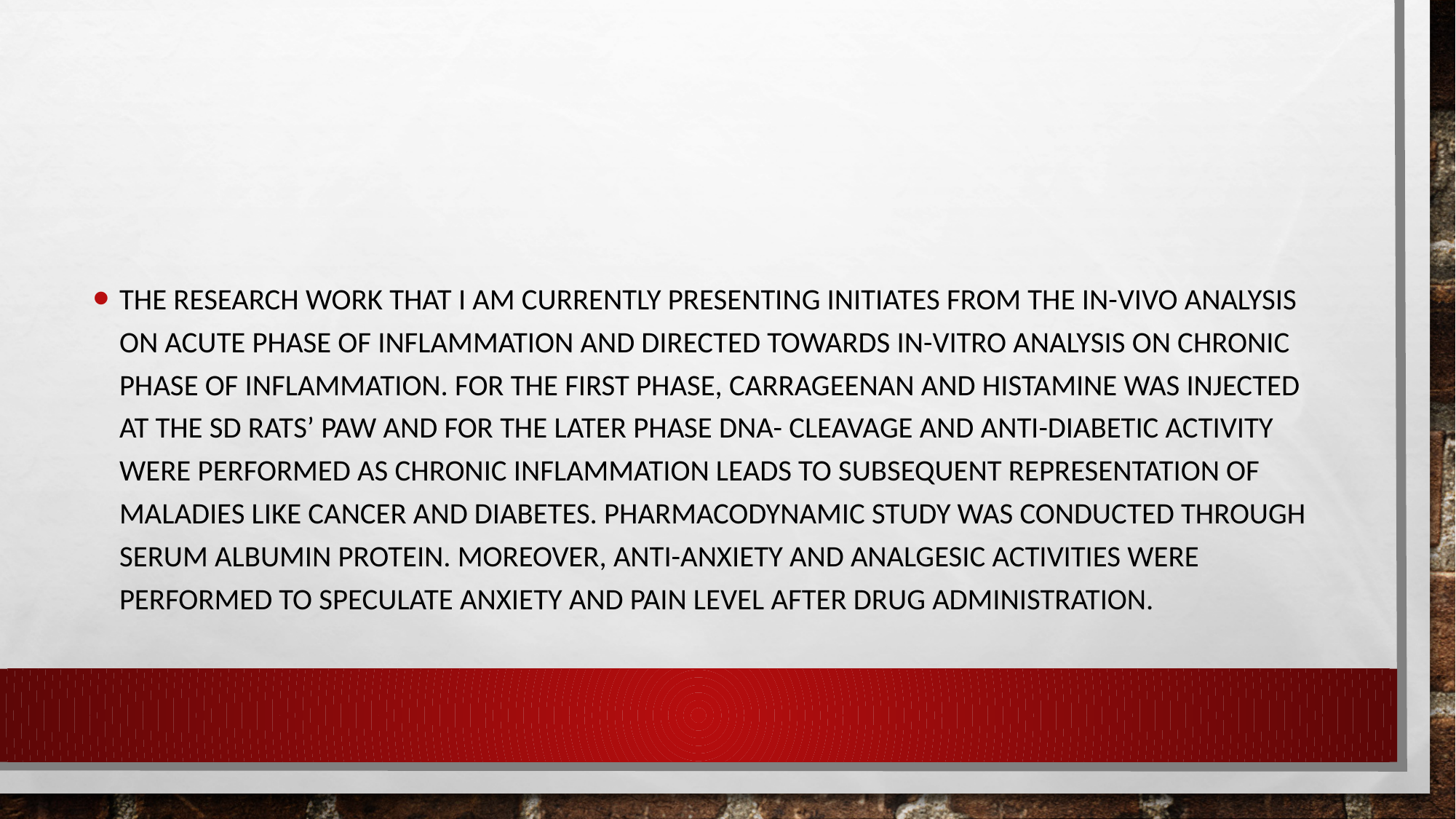

#
The research work that I am currently presenting initiates from the in-vivo analysis on acute phase of inflammation and directed towards in-vitro analysis on chronic phase of inflammation. For the first phase, carrageenan and histamine was injected at the SD rats’ paw and for the later phase DNA- cleavage and anti-diabetic activity were performed as chronic inflammation leads to subsequent representation of maladies like cancer and diabetes. Pharmacodynamic study was conducted through serum albumin protein. Moreover, anti-anxiety and analgesic activities were performed to speculate anxiety and pain level after drug administration.